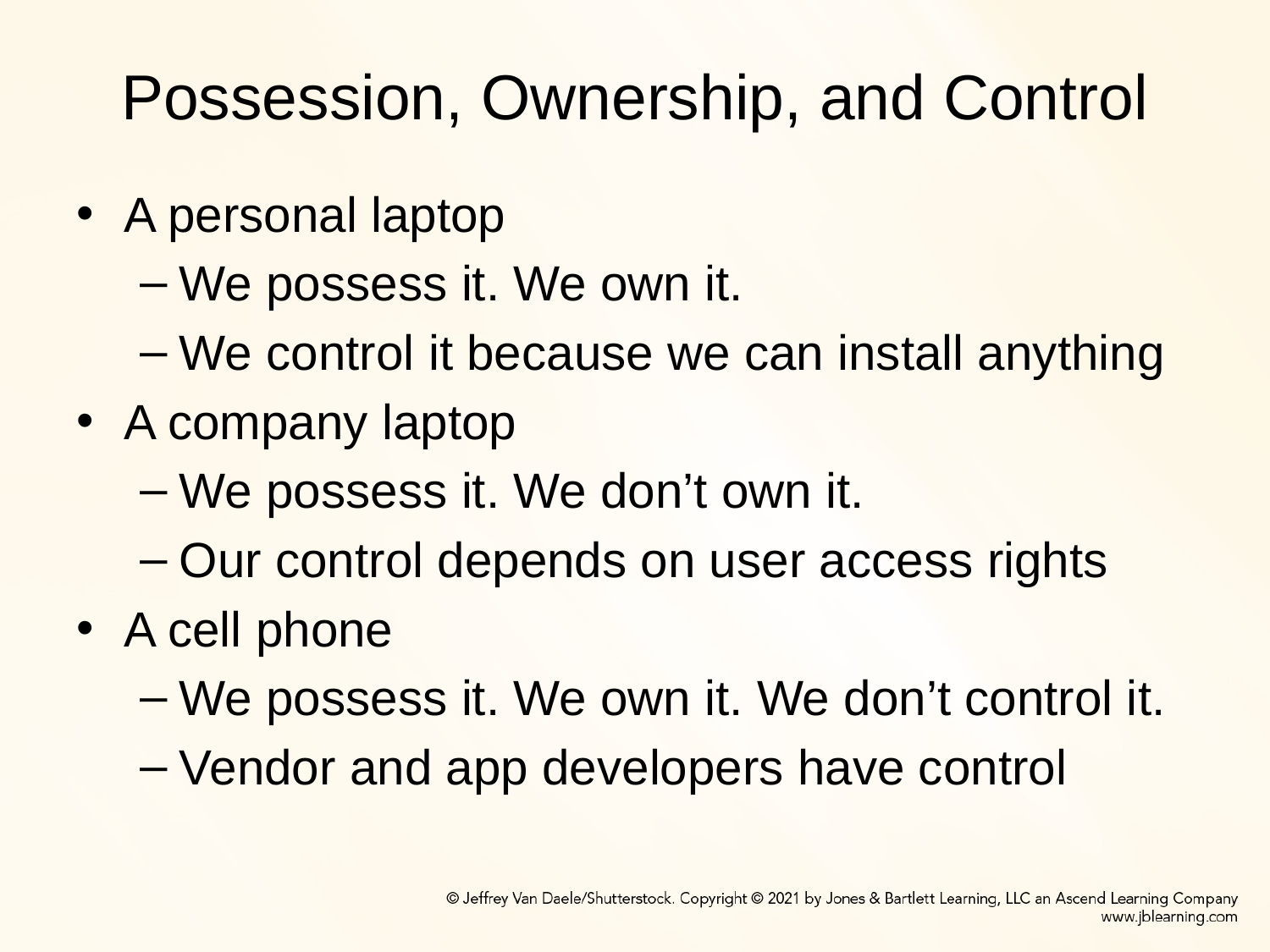

# Possession, Ownership, and Control
A personal laptop
We possess it. We own it.
We control it because we can install anything
A company laptop
We possess it. We don’t own it.
Our control depends on user access rights
A cell phone
We possess it. We own it. We don’t control it.
Vendor and app developers have control